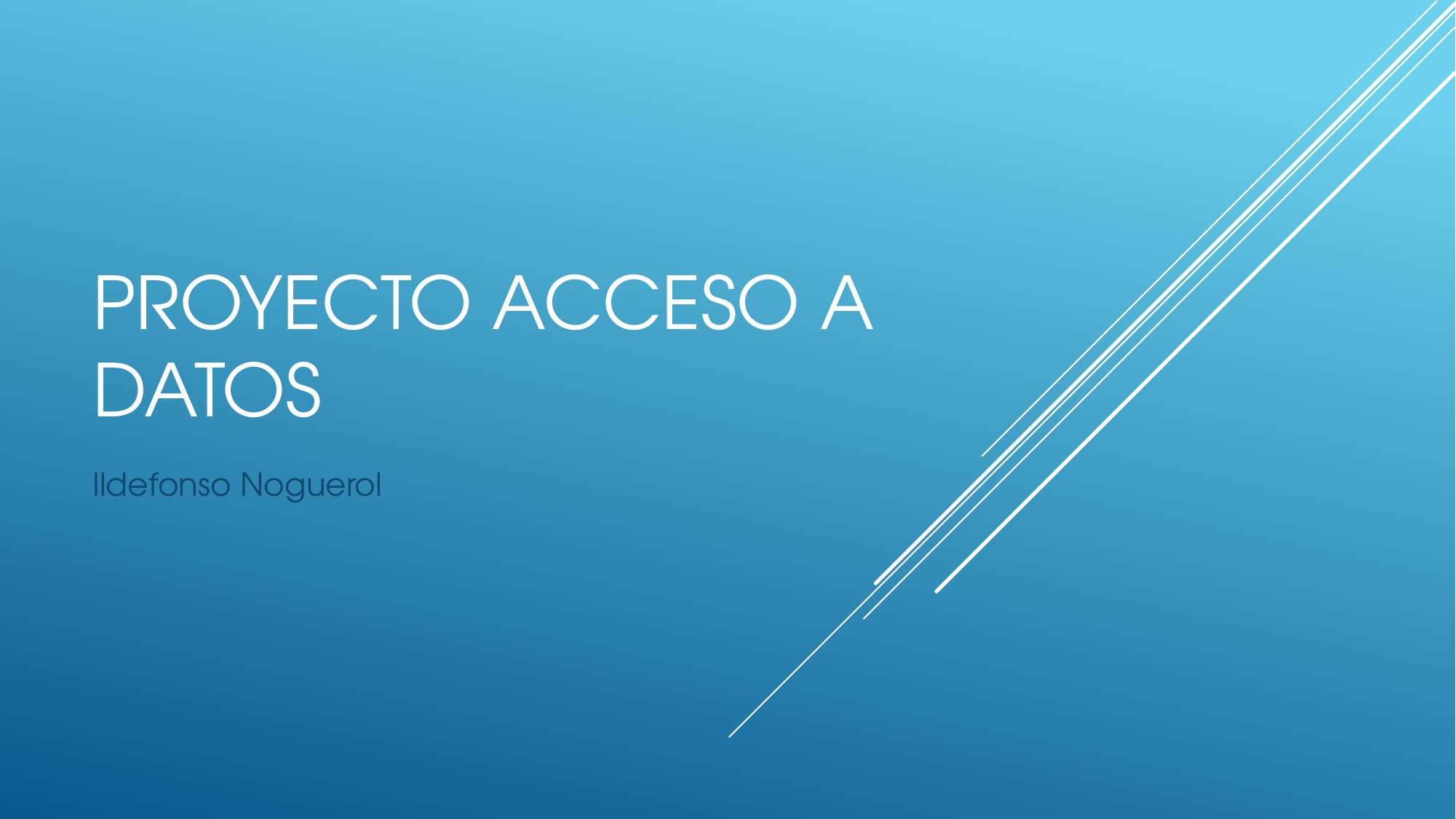

# Proyecto acceso a datos
Ildefonso Noguerol